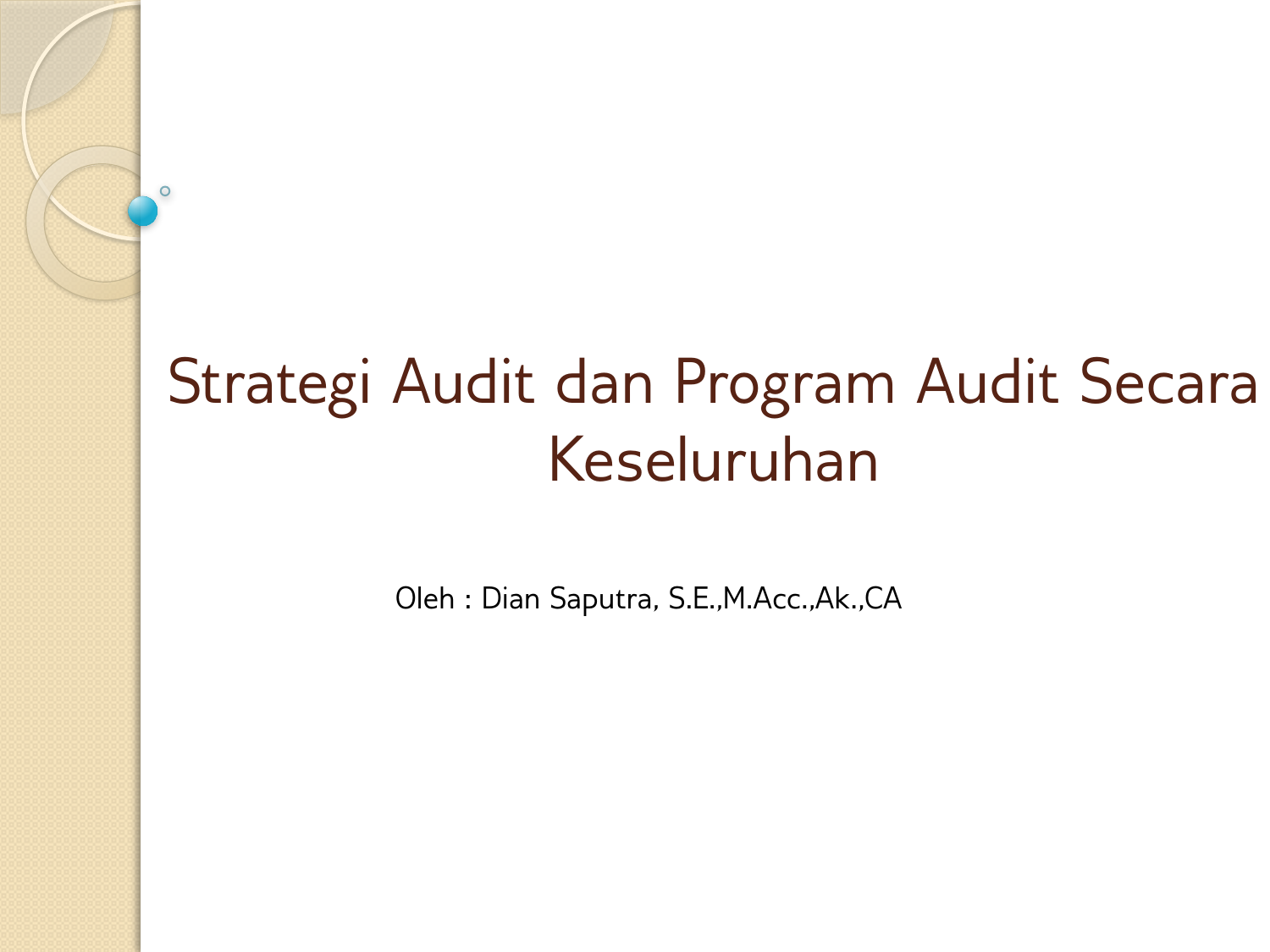

# Strategi Audit dan Program Audit Secara Keseluruhan
Oleh : Dian Saputra, S.E.,M.Acc.,Ak.,CA